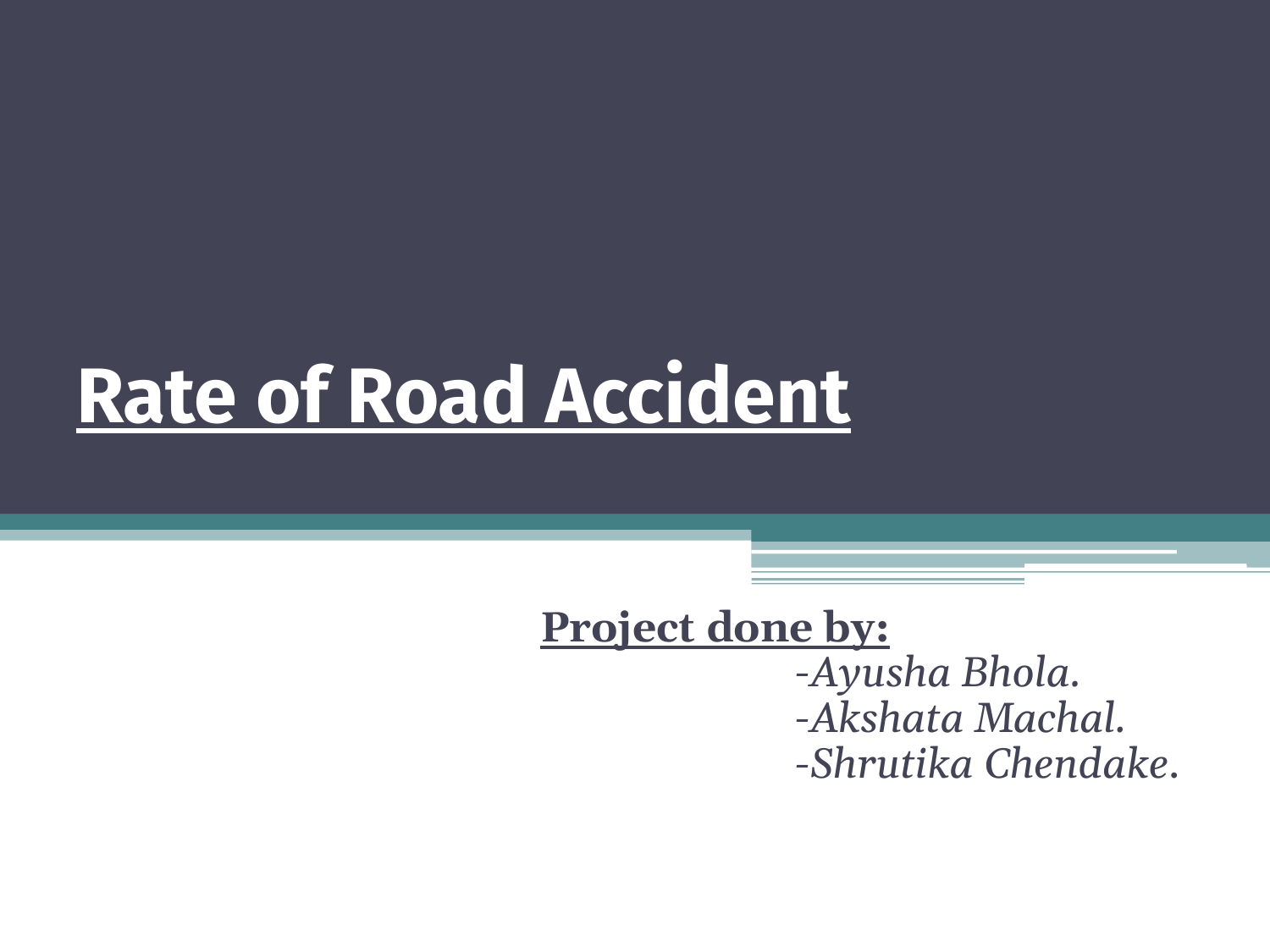

# Rate of Road Accident
Project done by:
		-Ayusha Bhola.
		-Akshata Machal.
		-Shrutika Chendake.